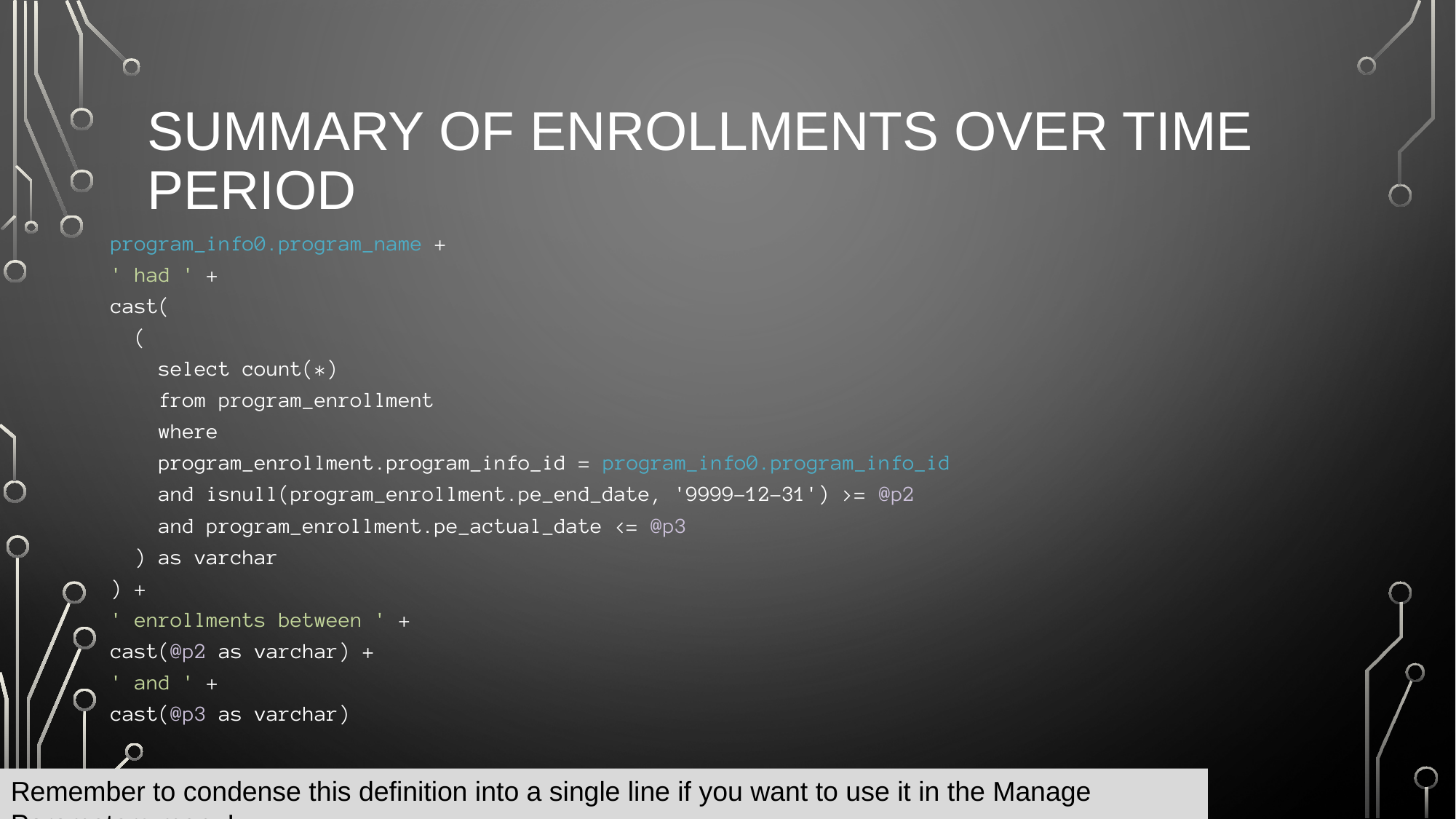

# Summary of Enrollments over Time Period
program_info0.program_name +
' had ' +
cast(
  (
    select count(*)
    from program_enrollment
    where
    program_enrollment.program_info_id = program_info0.program_info_id
    and isnull(program_enrollment.pe_end_date, '9999-12-31') >= @p2
    and program_enrollment.pe_actual_date <= @p3
  ) as varchar
) +
' enrollments between ' +
cast(@p2 as varchar) +
' and ' +
cast(@p3 as varchar)
Remember to condense this definition into a single line if you want to use it in the Manage Parameters menu!